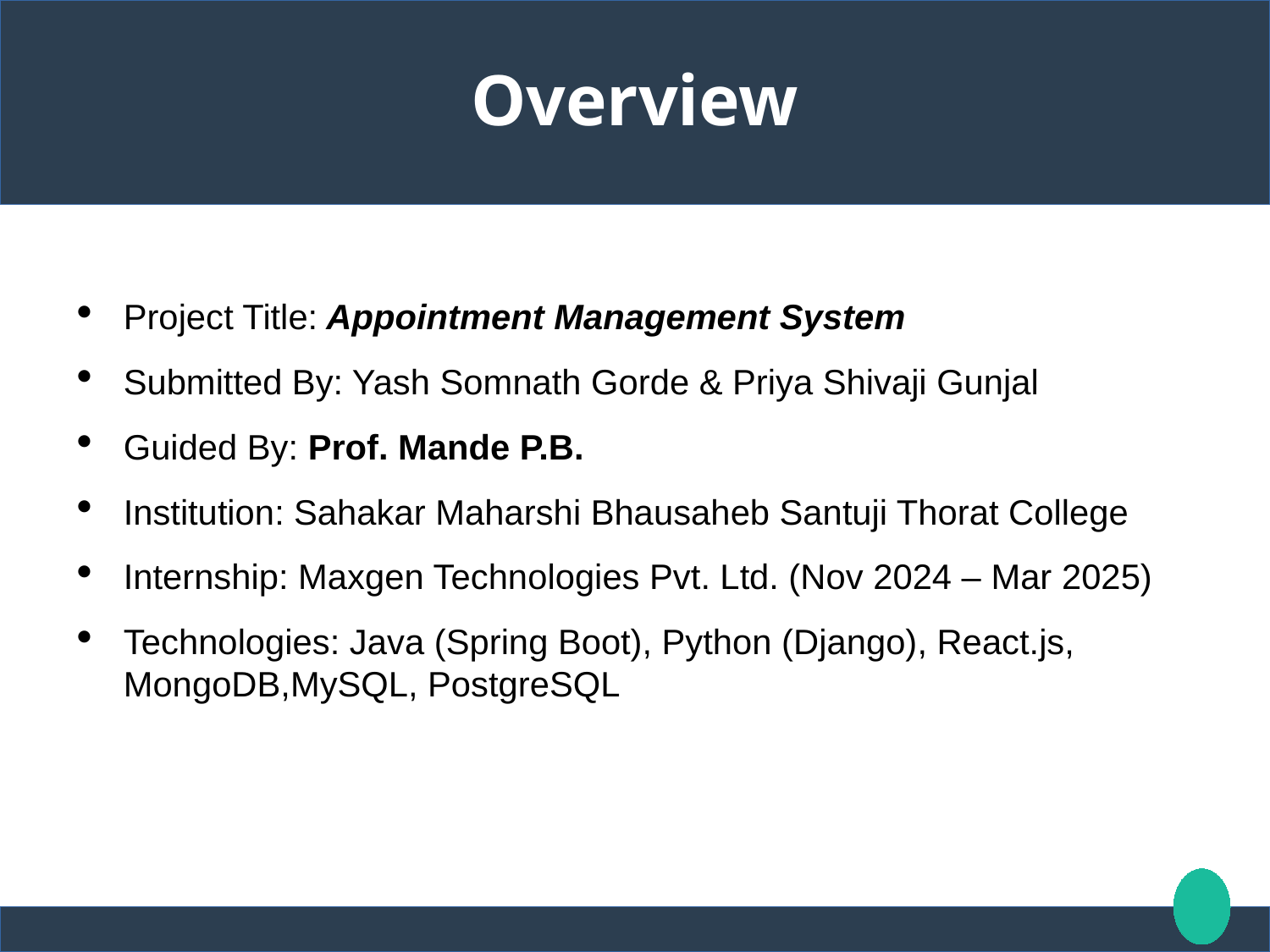

# Overview

Project Title: Appointment Management System
Submitted By: Yash Somnath Gorde & Priya Shivaji Gunjal
Guided By: Prof. Mande P.B.
Institution: Sahakar Maharshi Bhausaheb Santuji Thorat College
Internship: Maxgen Technologies Pvt. Ltd. (Nov 2024 – Mar 2025)
Technologies: Java (Spring Boot), Python (Django), React.js, MongoDB,MySQL, PostgreSQL